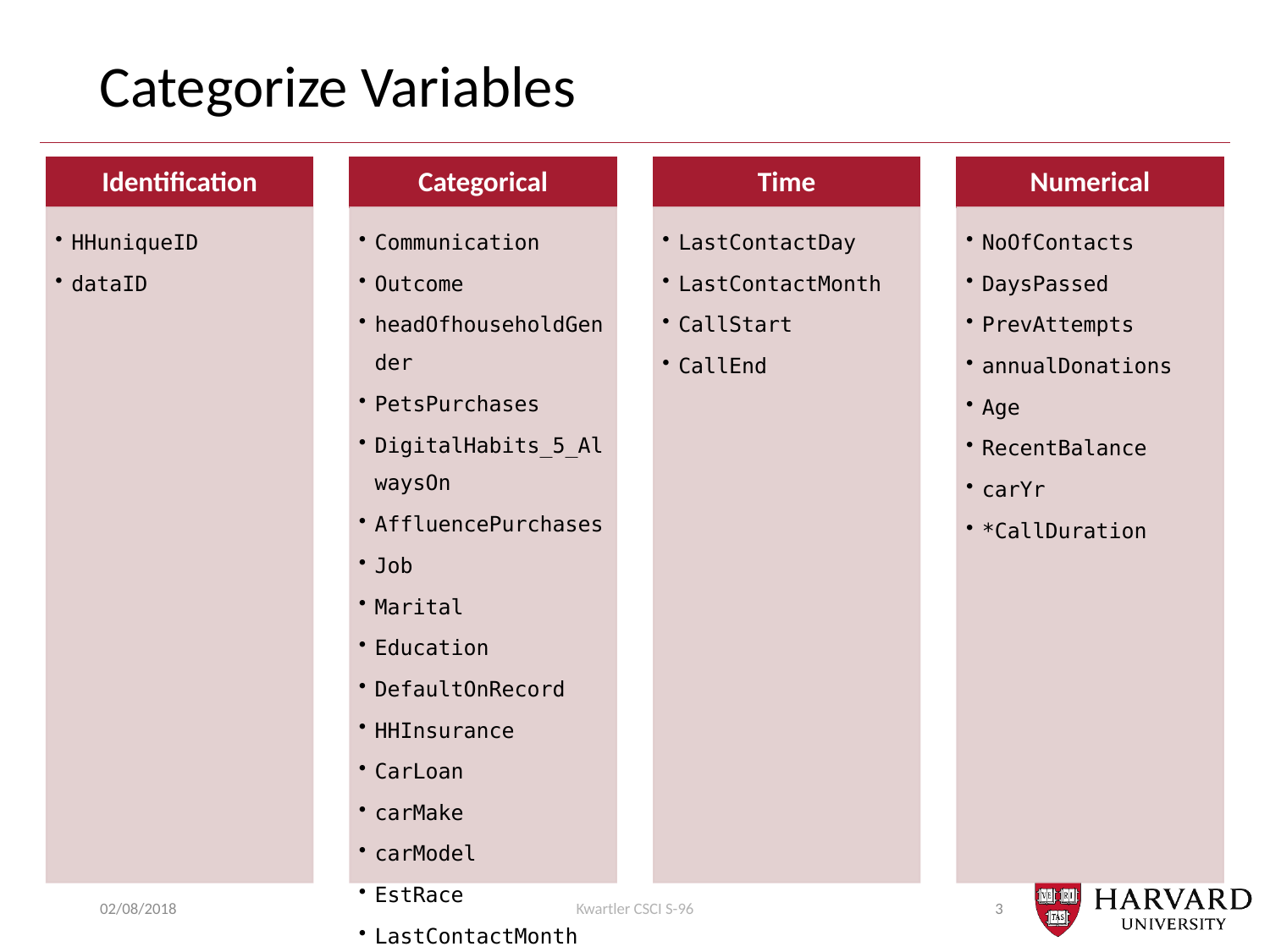

# Categorize Variables
Identification
HHuniqueID
dataID
Categorical
Communication
Outcome
headOfhouseholdGender
PetsPurchases
DigitalHabits_5_AlwaysOn
AffluencePurchases
Job
Marital
Education
DefaultOnRecord
HHInsurance
CarLoan
carMake
carModel
EstRace
LastContactMonth
Y_AccetpedOffer
Time
LastContactDay
LastContactMonth
CallStart
CallEnd
Numerical
NoOfContacts
DaysPassed
PrevAttempts
annualDonations
Age
RecentBalance
carYr
*CallDuration
02/08/2018
Kwartler CSCI S-96
3